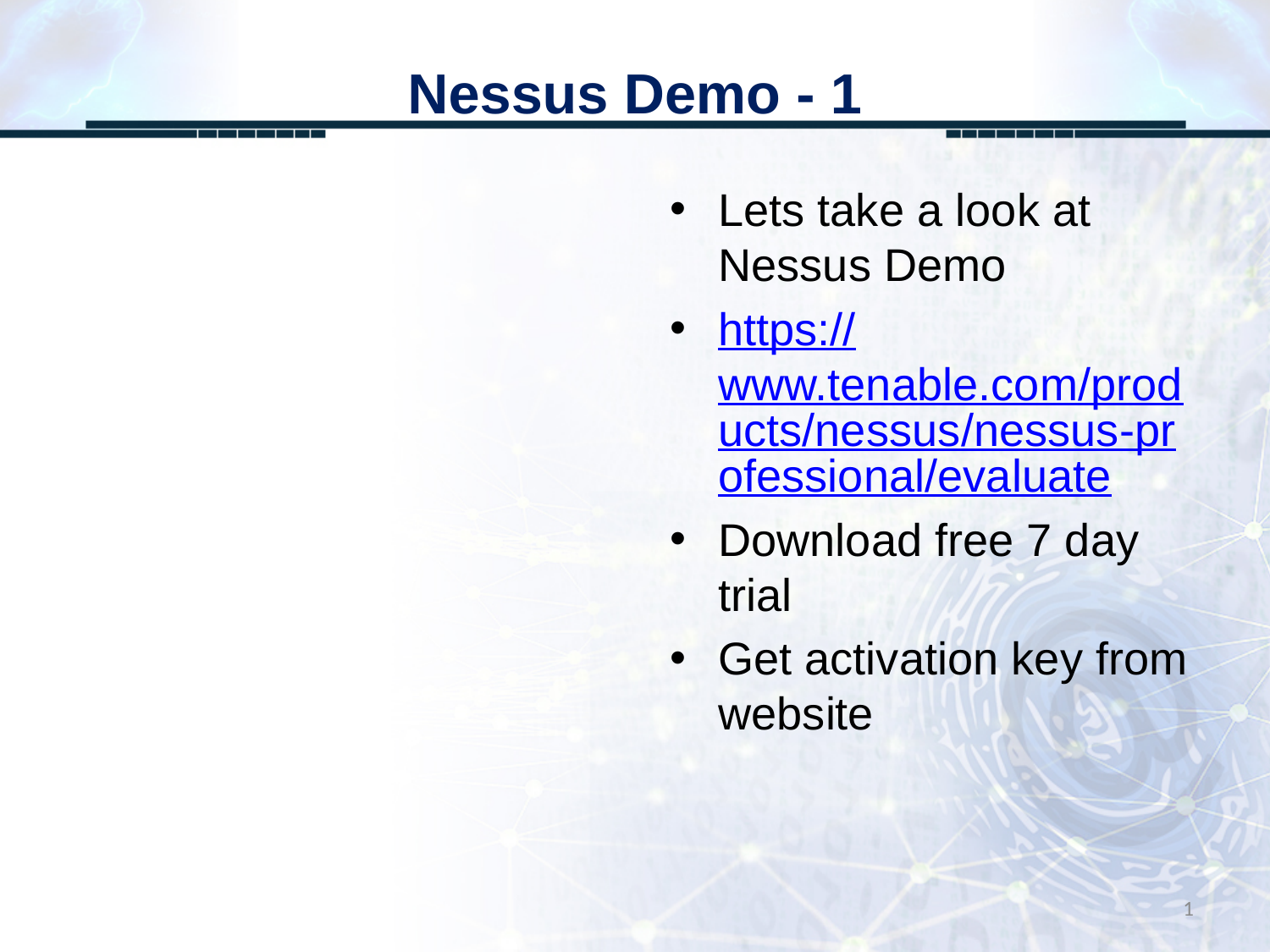

# Nessus Demo - 1
Lets take a look at Nessus Demo
https://www.tenable.com/products/nessus/nessus-professional/evaluate
Download free 7 day trial
Get activation key from website

1